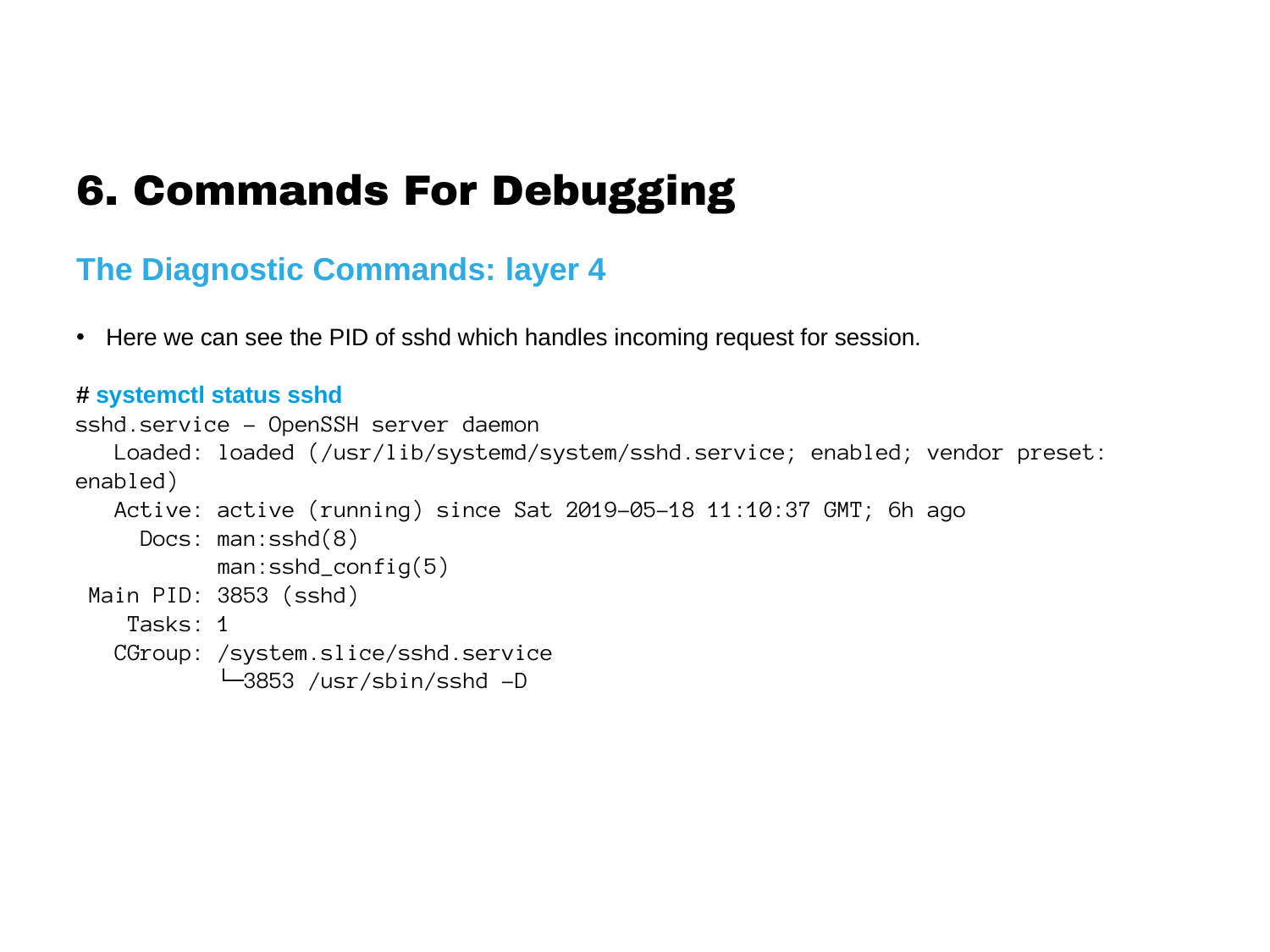

# 6. Commands For Debugging
The Diagnostic Commands: layer 4
Here we can see the PID of sshd which handles incoming request for session.

# systemctl status sshd
sshd.service - OpenSSH server daemon
   Loaded: loaded (/usr/lib/systemd/system/sshd.service; enabled; vendor preset: enabled)
   Active: active (running) since Sat 2019-05-18 11:10:37 GMT; 6h ago
     Docs: man:sshd(8)
           man:sshd_config(5)
 Main PID: 3853 (sshd)
    Tasks: 1
   CGroup: /system.slice/sshd.service
           └─3853 /usr/sbin/sshd -D